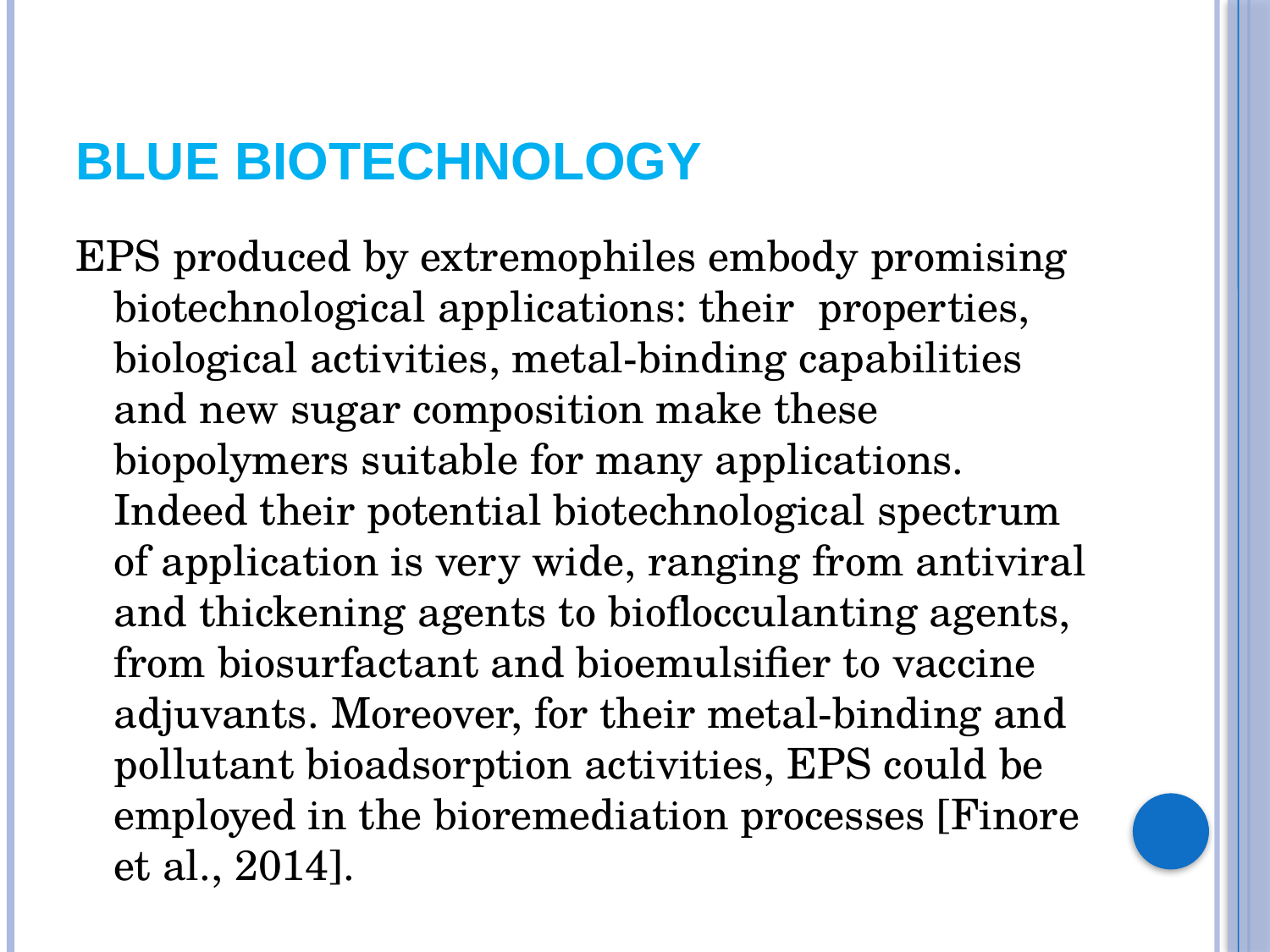

# Blue biotechnology
EPS produced by extremophiles embody promising biotechnological applications: their  properties, biological activities, metal-binding capabilities and new sugar composition make these biopolymers suitable for many applications. Indeed their potential biotechnological spectrum of application is very wide, ranging from antiviral and thickening agents to bioflocculanting agents, from biosurfactant and bioemulsifier to vaccine adjuvants. Moreover, for their metal-binding and pollutant bioadsorption activities, EPS could be employed in the bioremediation processes [Finore et al., 2014].